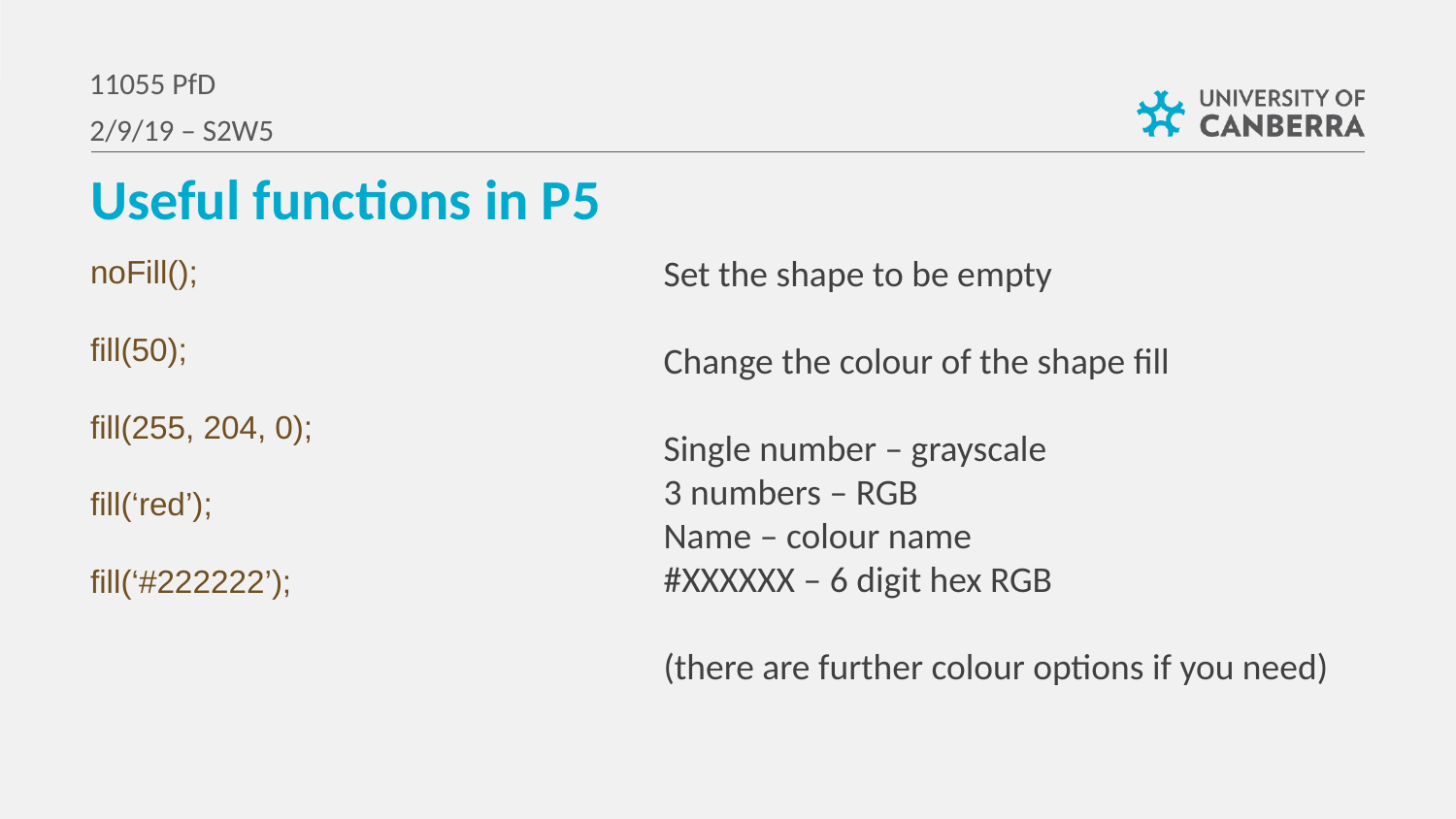

11055 PfD
2/9/19 – S2W5
Useful functions in P5
Set the shape to be empty

Change the colour of the shape fill

Single number – grayscale
3 numbers – RGB
Name – colour name
#XXXXXX – 6 digit hex RGB

(there are further colour options if you need)
noFill();

fill(50);

fill(255, 204, 0);

fill(‘red’);

fill(‘#222222’);